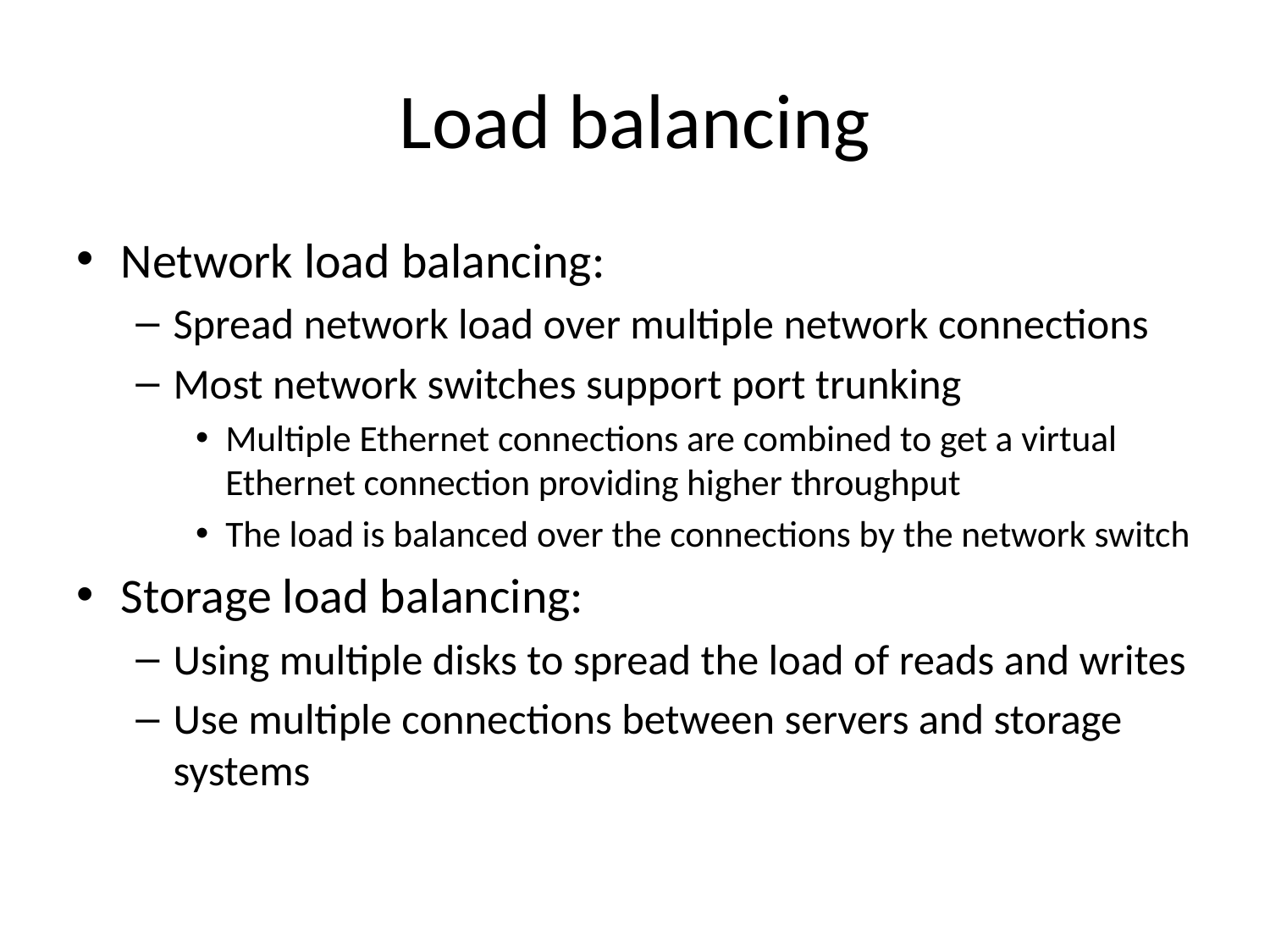

# Load balancing
Network load balancing:
Spread network load over multiple network connections
Most network switches support port trunking
Multiple Ethernet connections are combined to get a virtual Ethernet connection providing higher throughput
The load is balanced over the connections by the network switch
Storage load balancing:
Using multiple disks to spread the load of reads and writes
Use multiple connections between servers and storage systems